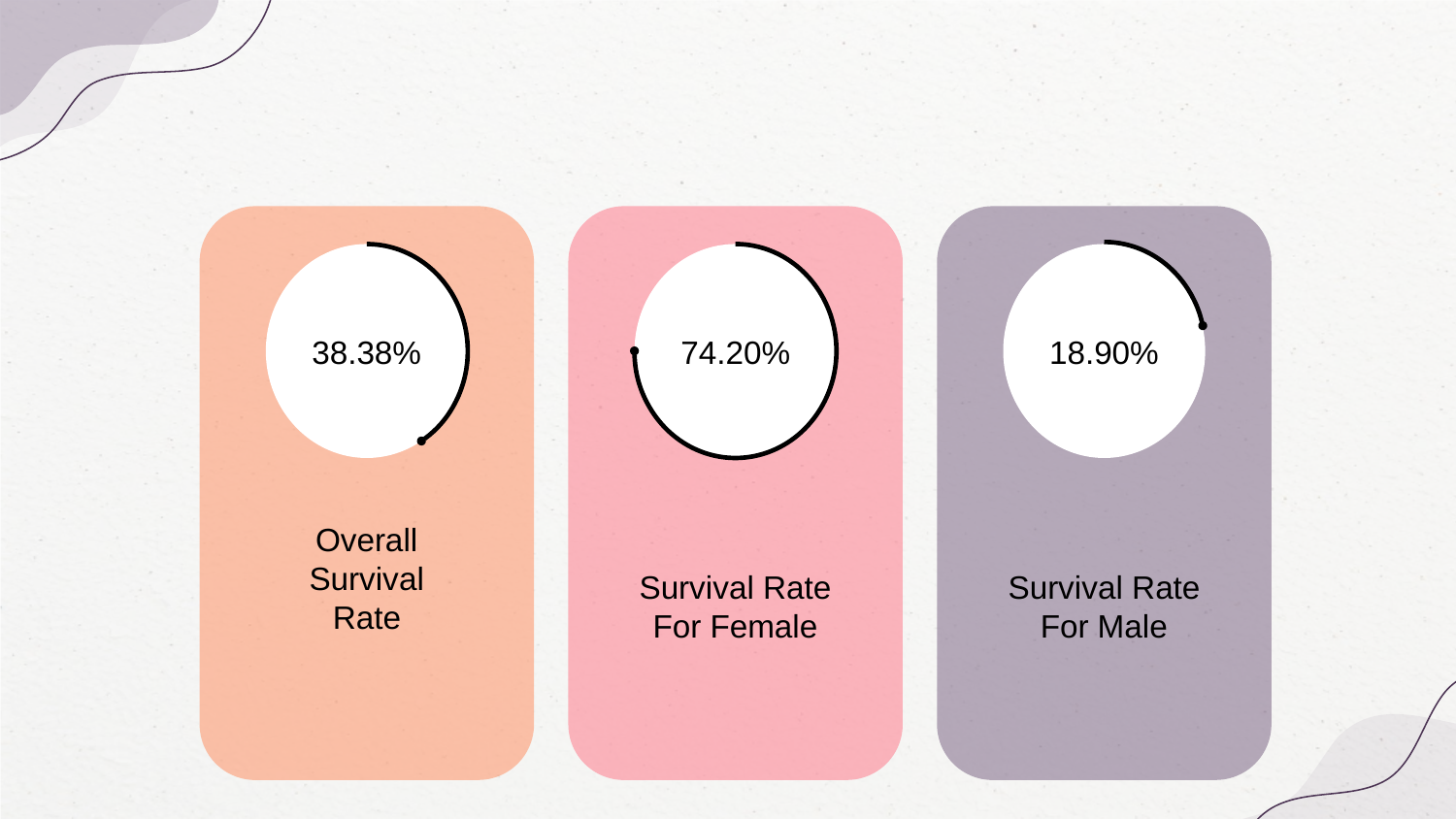

38.38%
74.20%
18.90%

Overall Survival
Rate
Survival Rate For Female
Survival Rate For Male